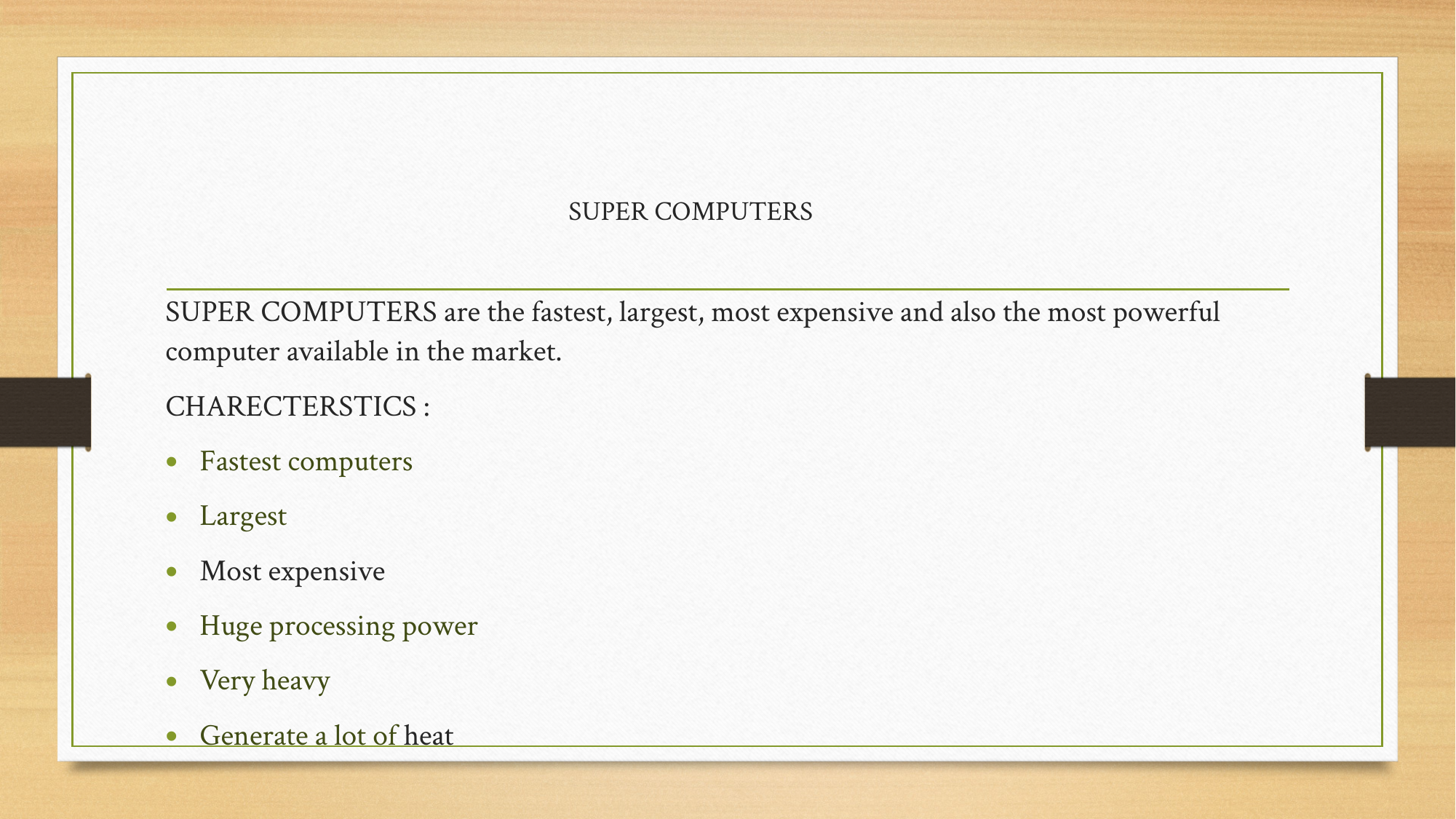

# SUPER COMPUTERS
SUPER COMPUTERS are the fastest, largest, most expensive and also the most powerful computer available in the market.
CHARECTERSTICS :
Fastest computers
Largest
Most expensive
Huge processing power
Very heavy
Generate a lot of heat